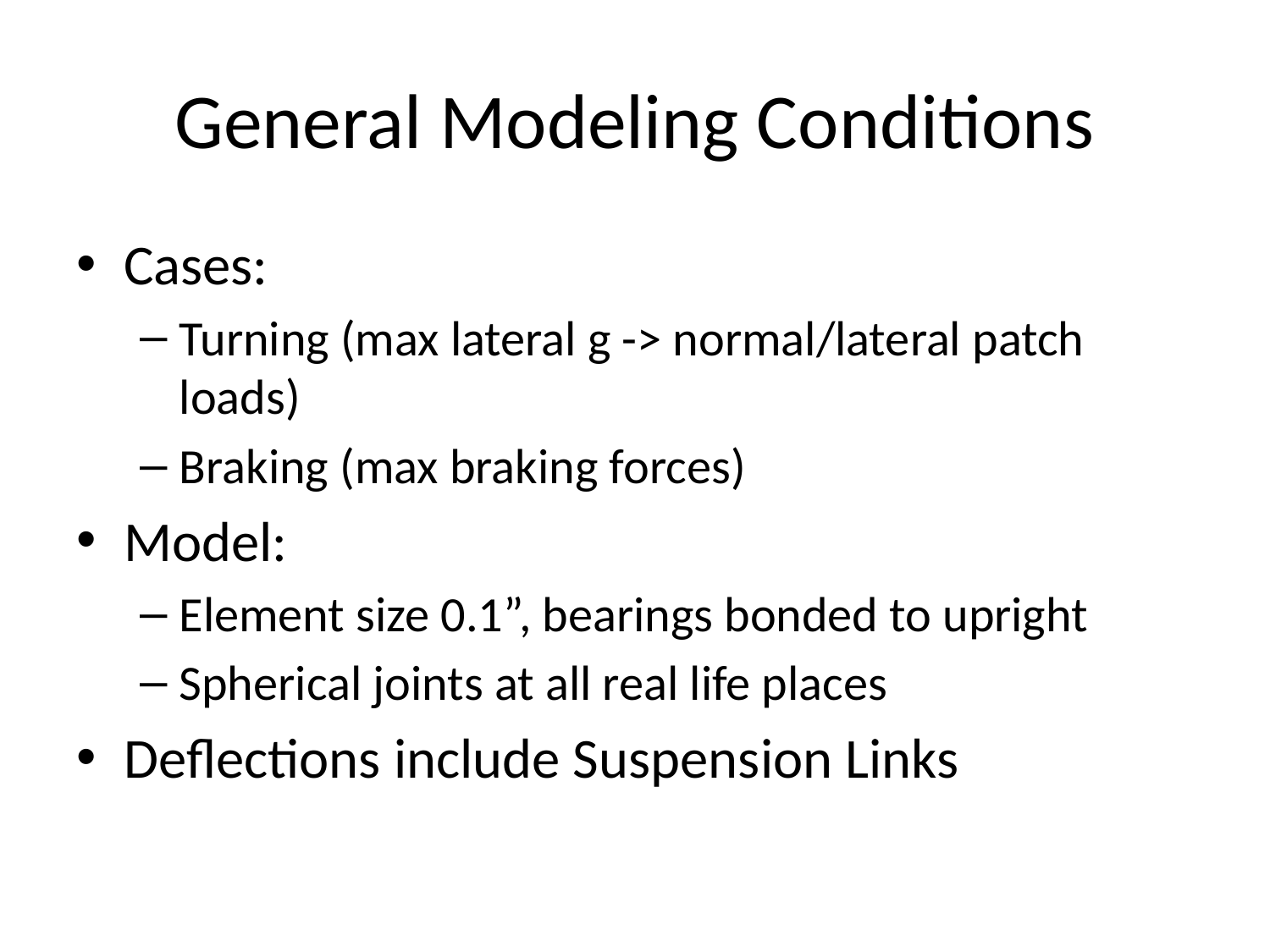

# General Modeling Conditions
Cases:
Turning (max lateral g -> normal/lateral patch loads)
Braking (max braking forces)
Model:
Element size 0.1”, bearings bonded to upright
Spherical joints at all real life places
Deflections include Suspension Links